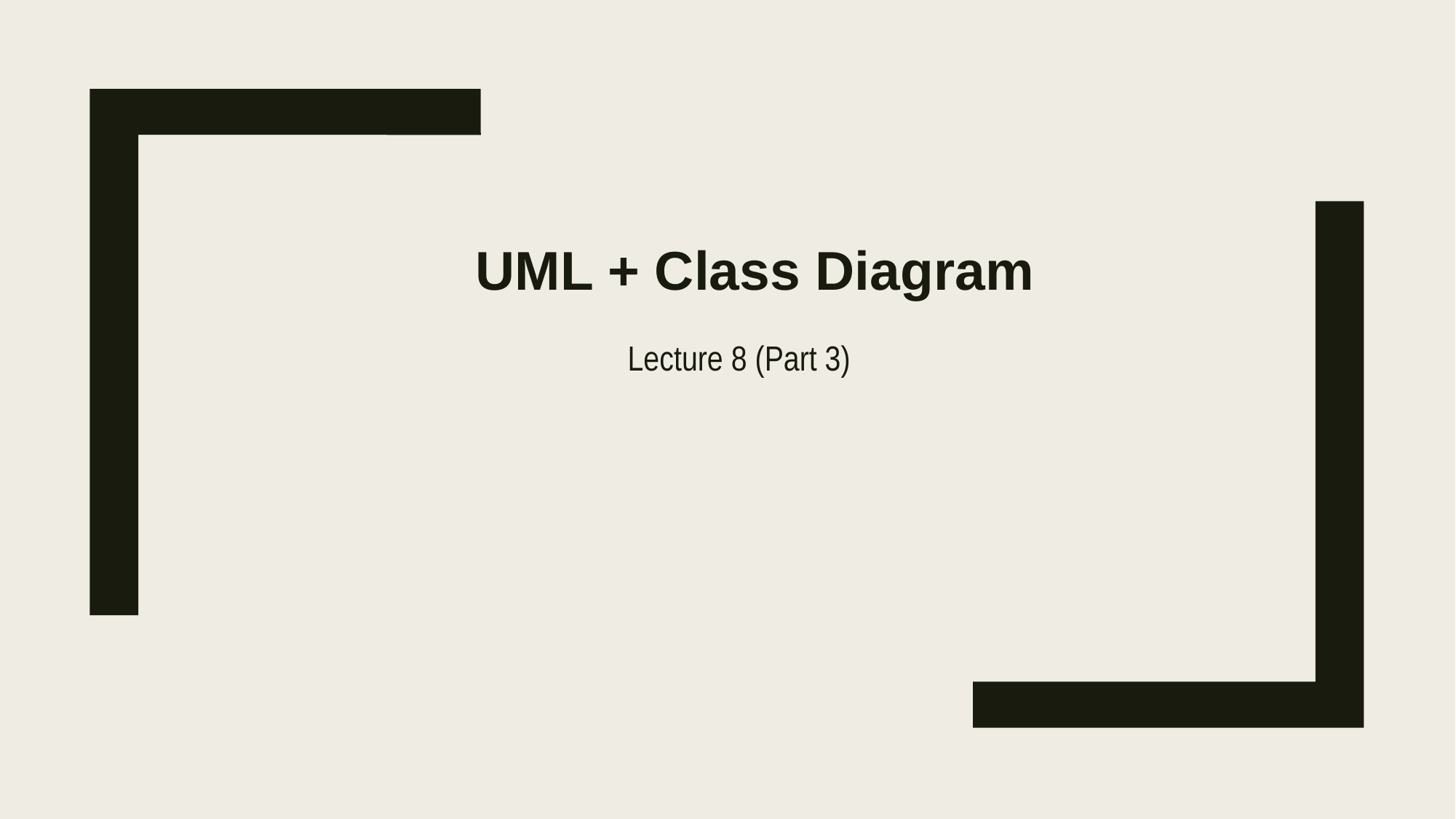

UML + Class Diagram
Lecture 8 (Part 3)